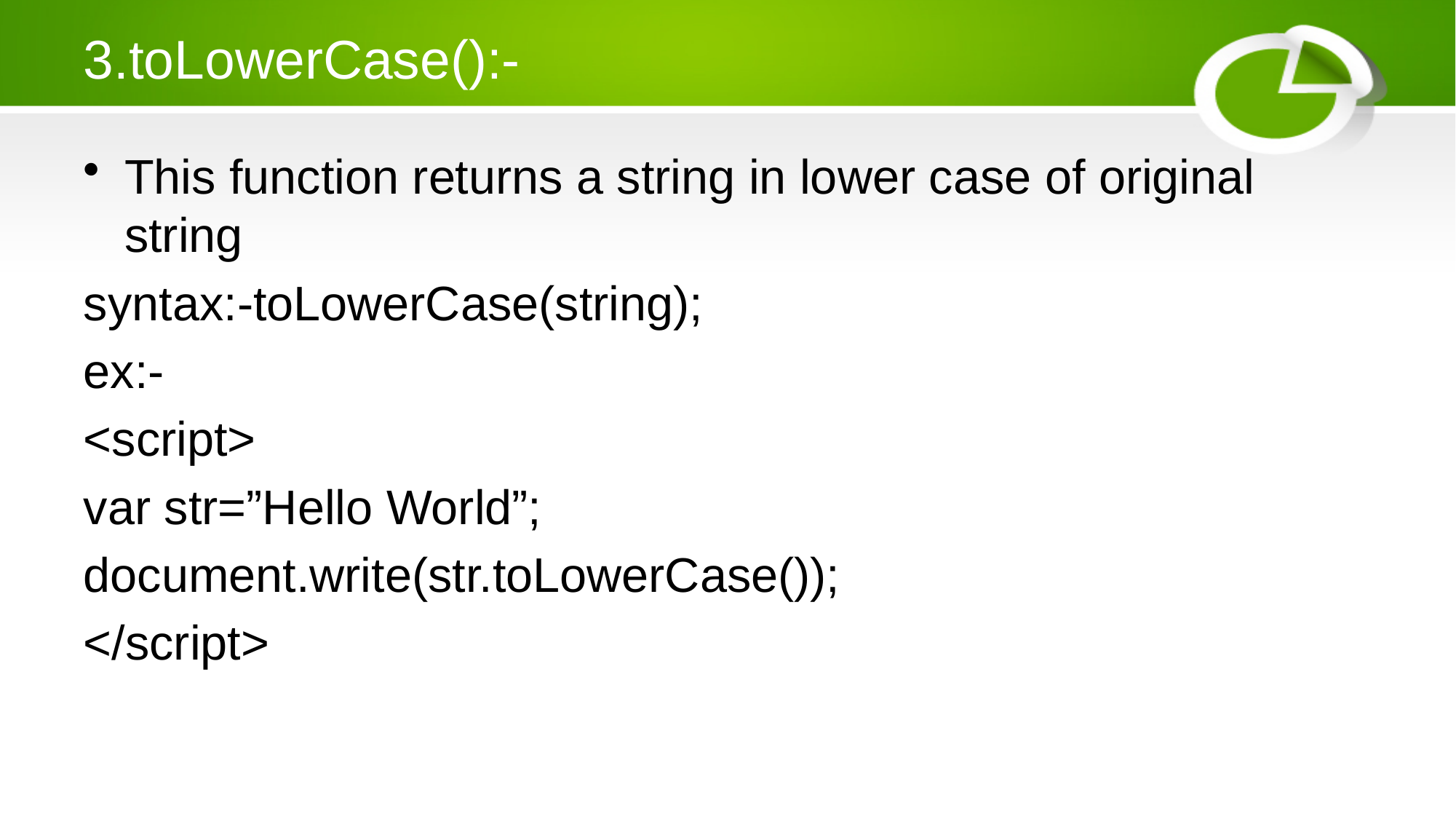

# 3.toLowerCase():-
This function returns a string in lower case of original string
syntax:-toLowerCase(string);
ex:-
<script>
var str=”Hello World”;
document.write(str.toLowerCase());
</script>